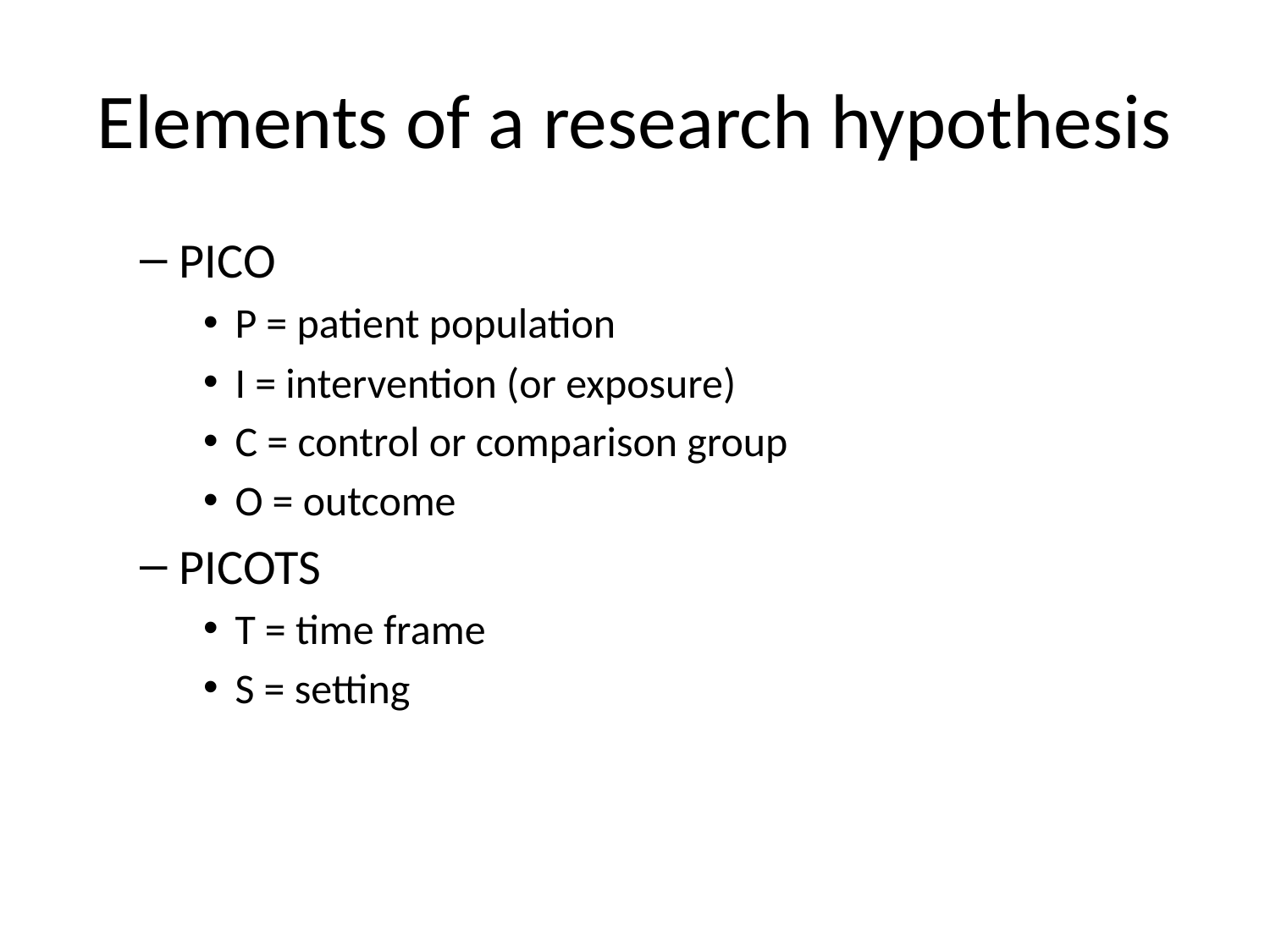

# Elements of a research hypothesis
PICO
P = patient population
I = intervention (or exposure)
C = control or comparison group
O = outcome
PICOTS
T = time frame
S = setting